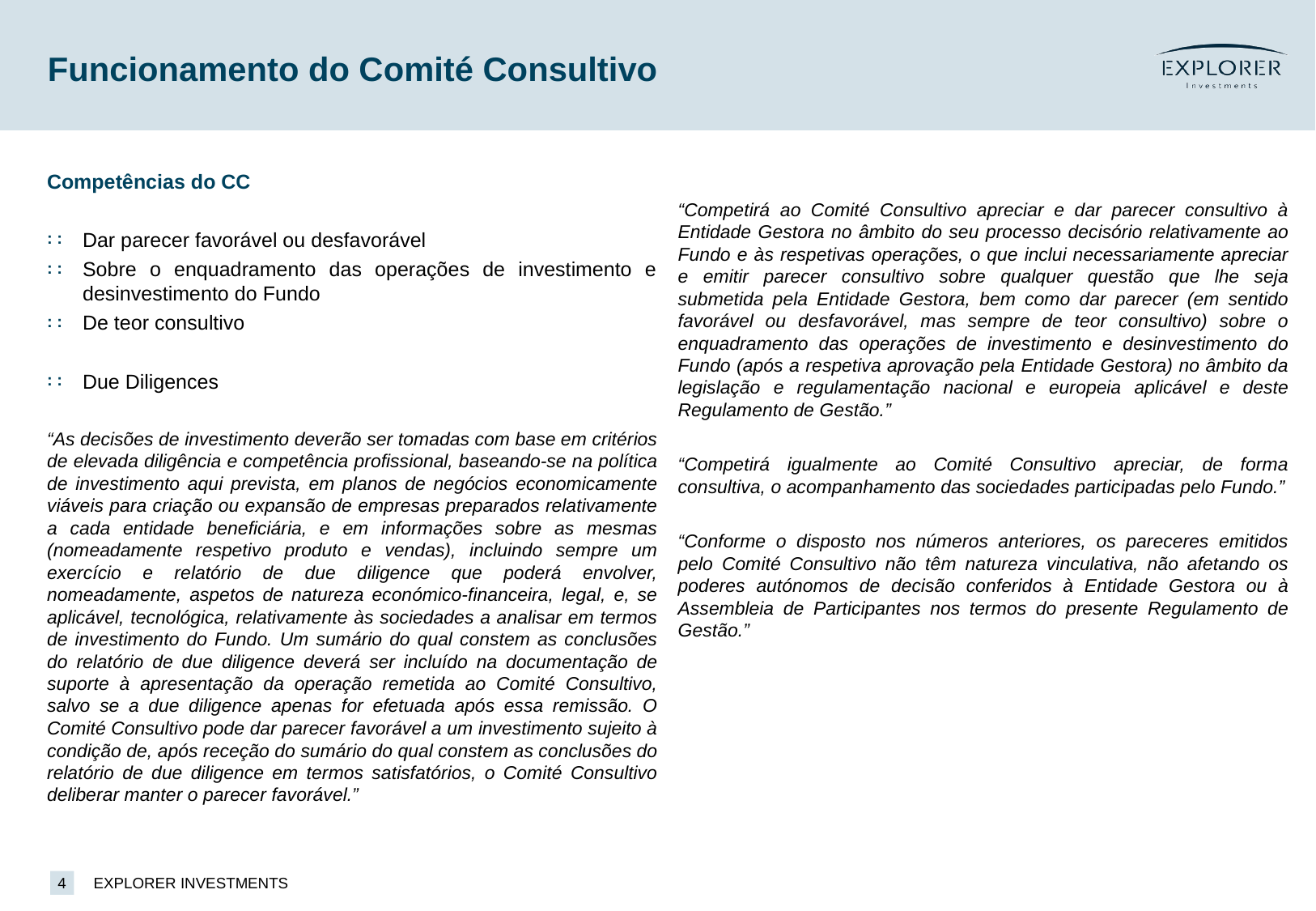

# Funcionamento do Comité Consultivo
Competências do CC

Dar parecer favorável ou desfavorável
Sobre o enquadramento das operações de investimento e desinvestimento do Fundo
De teor consultivo

Due Diligences

“As decisões de investimento deverão ser tomadas com base em critérios de elevada diligência e competência profissional, baseando-se na política de investimento aqui prevista, em planos de negócios economicamente viáveis para criação ou expansão de empresas preparados relativamente a cada entidade beneficiária, e em informações sobre as mesmas (nomeadamente respetivo produto e vendas), incluindo sempre um exercício e relatório de due diligence que poderá envolver, nomeadamente, aspetos de natureza económico-financeira, legal, e, se aplicável, tecnológica, relativamente às sociedades a analisar em termos de investimento do Fundo. Um sumário do qual constem as conclusões do relatório de due diligence deverá ser incluído na documentação de suporte à apresentação da operação remetida ao Comité Consultivo, salvo se a due diligence apenas for efetuada após essa remissão. O Comité Consultivo pode dar parecer favorável a um investimento sujeito à condição de, após receção do sumário do qual constem as conclusões do relatório de due diligence em termos satisfatórios, o Comité Consultivo deliberar manter o parecer favorável.”

“Competirá ao Comité Consultivo apreciar e dar parecer consultivo à Entidade Gestora no âmbito do seu processo decisório relativamente ao Fundo e às respetivas operações, o que inclui necessariamente apreciar e emitir parecer consultivo sobre qualquer questão que lhe seja submetida pela Entidade Gestora, bem como dar parecer (em sentido favorável ou desfavorável, mas sempre de teor consultivo) sobre o enquadramento das operações de investimento e desinvestimento do Fundo (após a respetiva aprovação pela Entidade Gestora) no âmbito da legislação e regulamentação nacional e europeia aplicável e deste Regulamento de Gestão.”

“Competirá igualmente ao Comité Consultivo apreciar, de forma consultiva, o acompanhamento das sociedades participadas pelo Fundo.”

“Conforme o disposto nos números anteriores, os pareceres emitidos pelo Comité Consultivo não têm natureza vinculativa, não afetando os poderes autónomos de decisão conferidos à Entidade Gestora ou à Assembleia de Participantes nos termos do presente Regulamento de Gestão.”

4